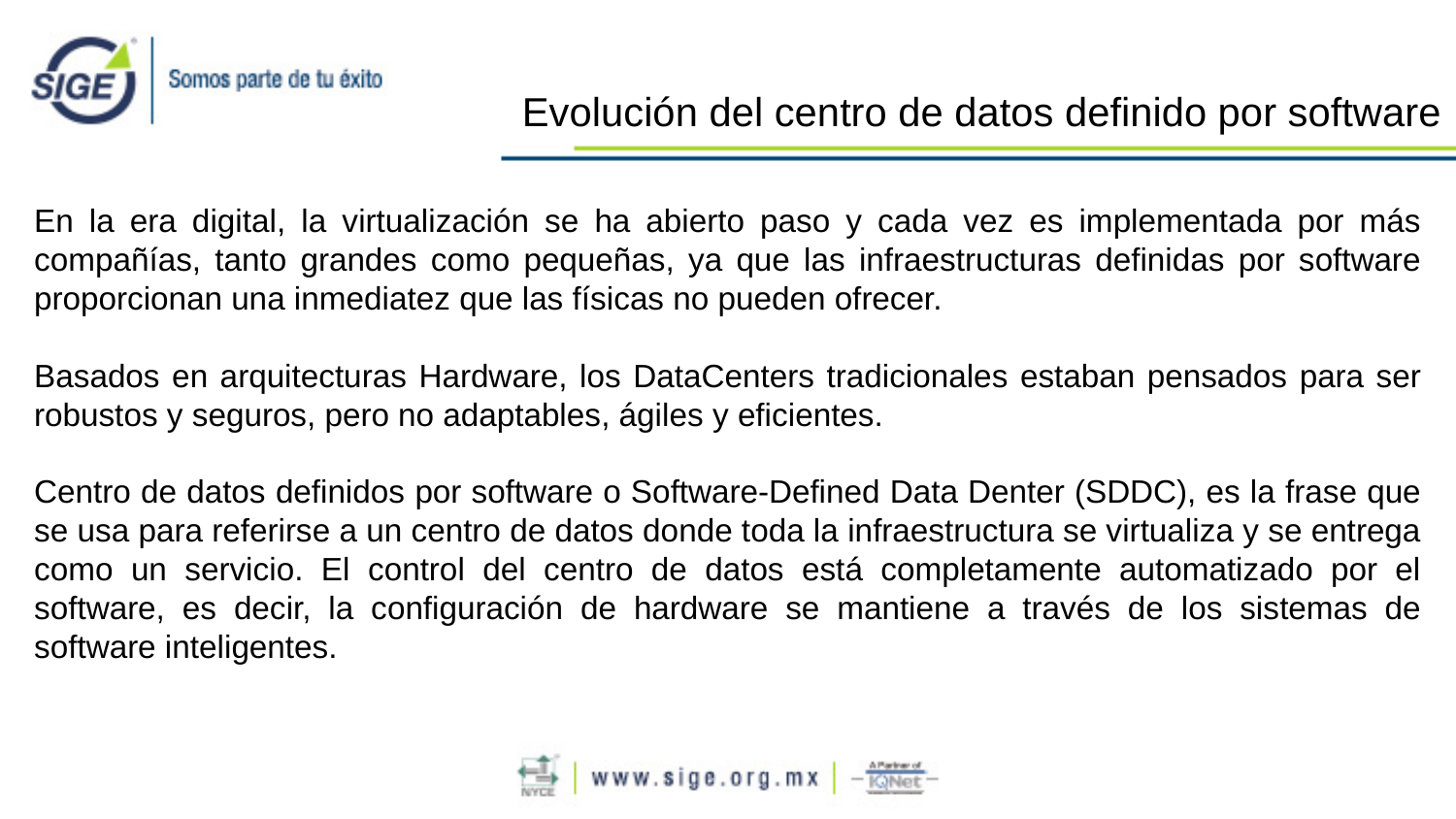

Evolución del centro de datos definido por software
En la era digital, la virtualización se ha abierto paso y cada vez es implementada por más compañías, tanto grandes como pequeñas, ya que las infraestructuras definidas por software proporcionan una inmediatez que las físicas no pueden ofrecer.

Basados en arquitecturas Hardware, los DataCenters tradicionales estaban pensados para ser robustos y seguros, pero no adaptables, ágiles y eficientes.

Centro de datos definidos por software o Software-Defined Data Denter (SDDC), es la frase que se usa para referirse a un centro de datos donde toda la infraestructura se virtualiza y se entrega como un servicio. El control del centro de datos está completamente automatizado por el software, es decir, la configuración de hardware se mantiene a través de los sistemas de software inteligentes.